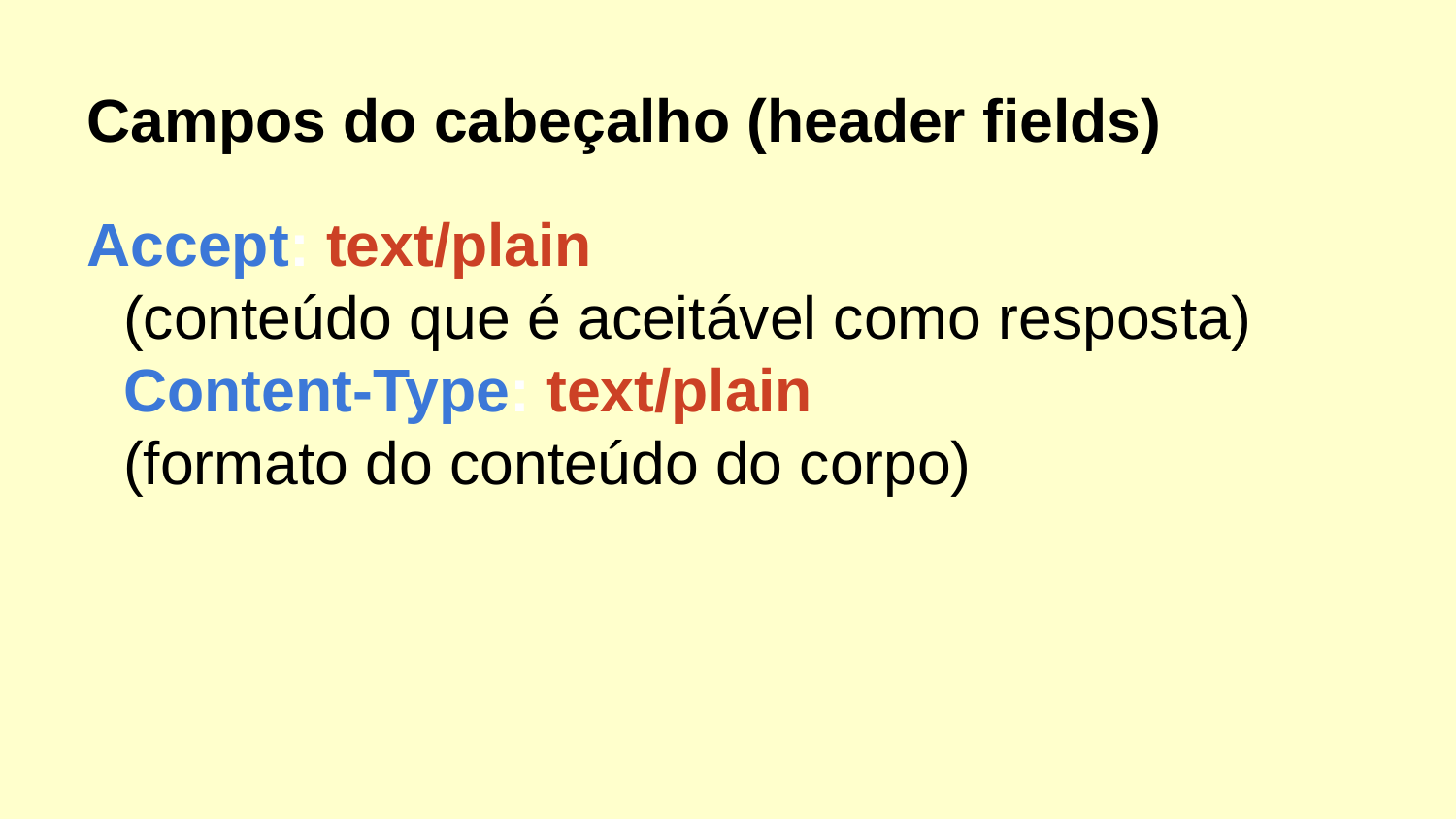

Campos do cabeçalho (header fields)
Accept: text/plain
(conteúdo que é aceitável como resposta)
Content-Type: text/plain
(formato do conteúdo do corpo)